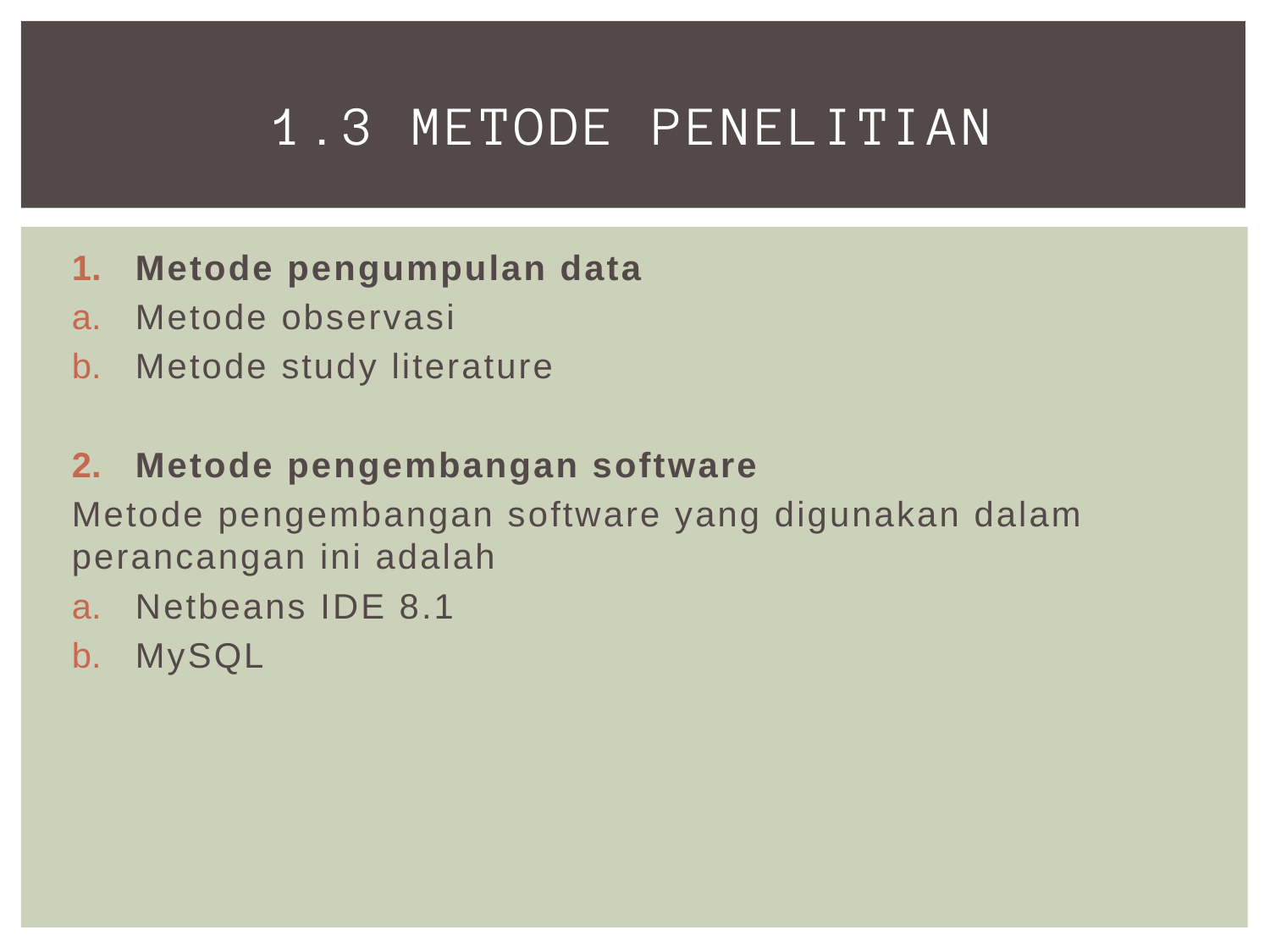

# 1.3 metode penelitian
Metode pengumpulan data
Metode observasi
Metode study literature

Metode pengembangan software
Metode pengembangan software yang digunakan dalam perancangan ini adalah
Netbeans IDE 8.1
MySQL